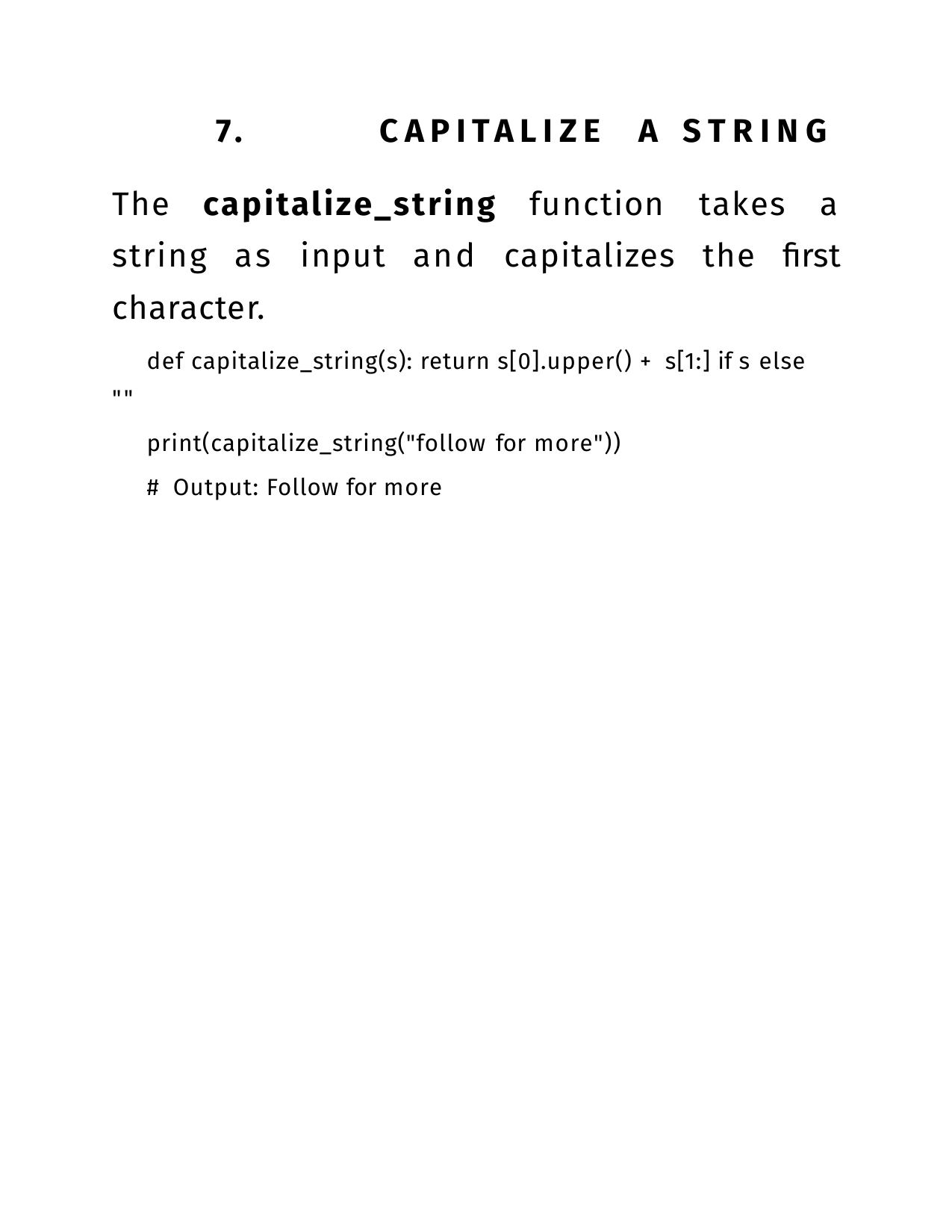

7.	CAPITALIZE	A	STRING
The  capitalize_string  function  takes  a string  as  input  and  capitalizes  the  first character.
def capitalize_string(s): return s[0].upper() + s[1:] if s else
""
print(capitalize_string("follow for more")) # Output: Follow for more